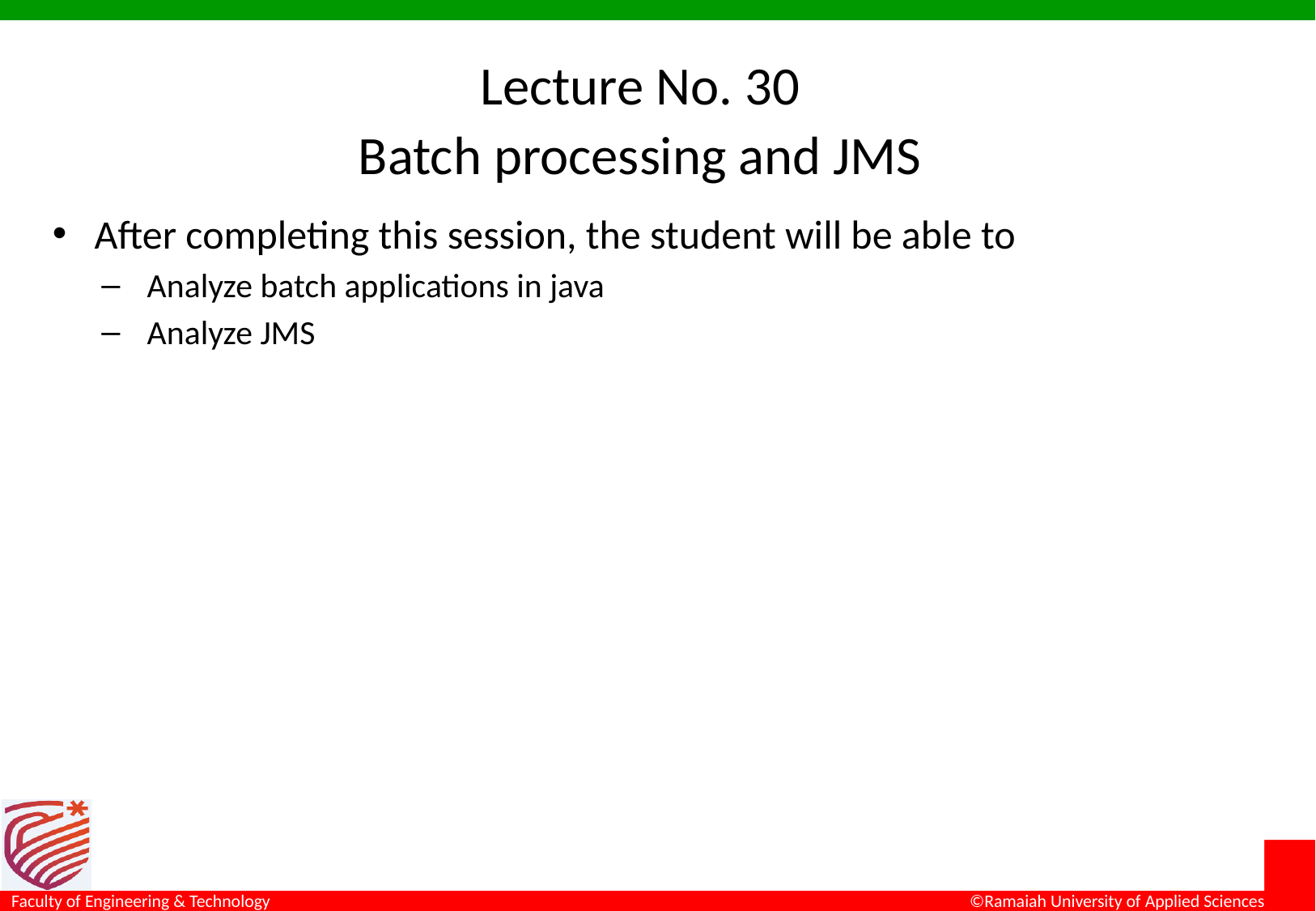

# Lecture No. 30 Batch processing and JMS
After completing this session, the student will be able to
Analyze batch applications in java
Analyze JMS